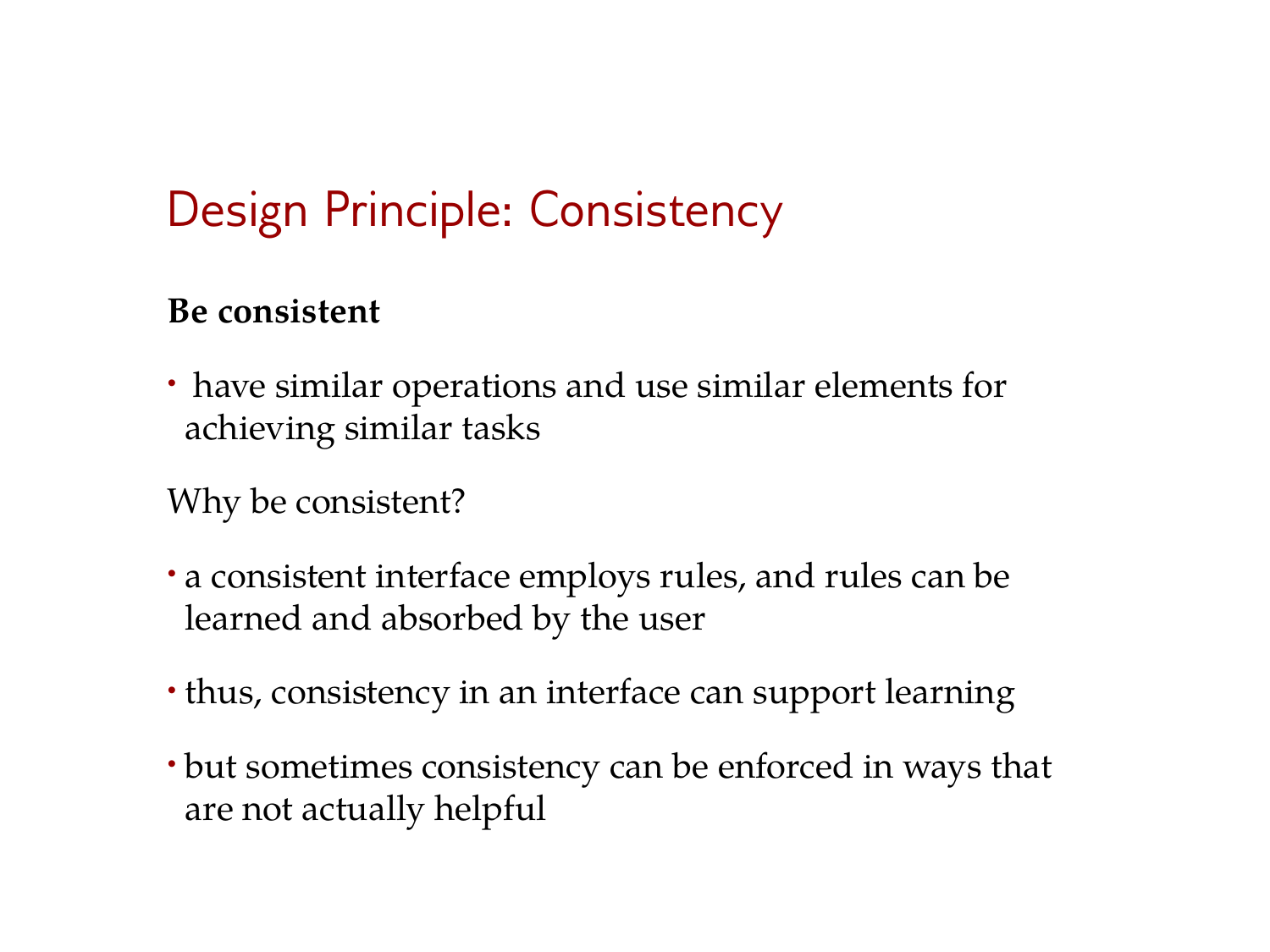

# Design Principle: Consistency
Be consistent
 have similar operations and use similar elements for achieving similar tasks
Why be consistent?
a consistent interface employs rules, and rules can be learned and absorbed by the user
thus, consistency in an interface can support learning
but sometimes consistency can be enforced in ways that are not actually helpful